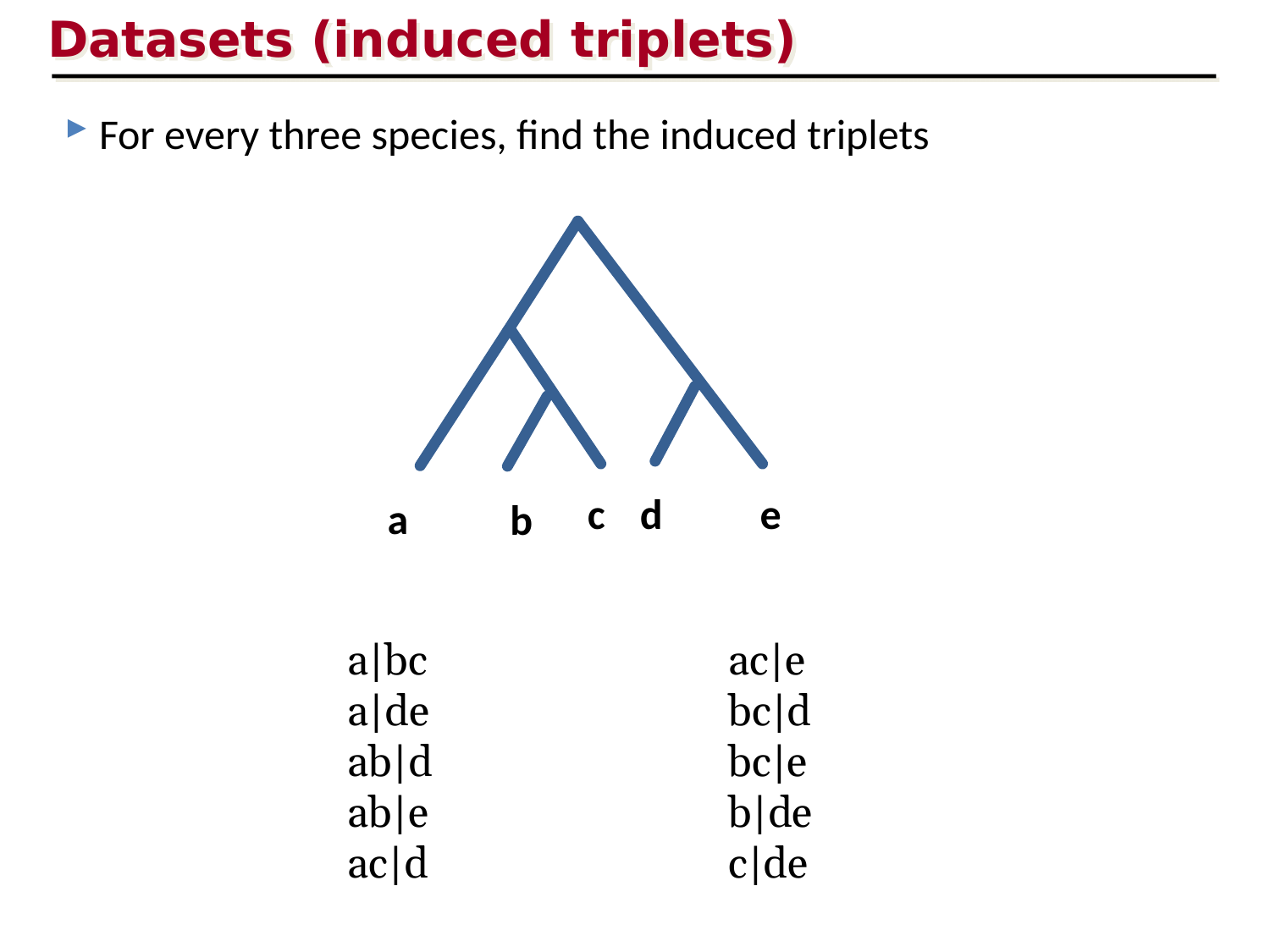

Datasets (induced triplets)

 For every three species, find the induced triplets
c
d
e
a
b
a|bc			ac|e
a|de			bc|d
ab|d			bc|e
ab|e			b|de
ac|d			c|de